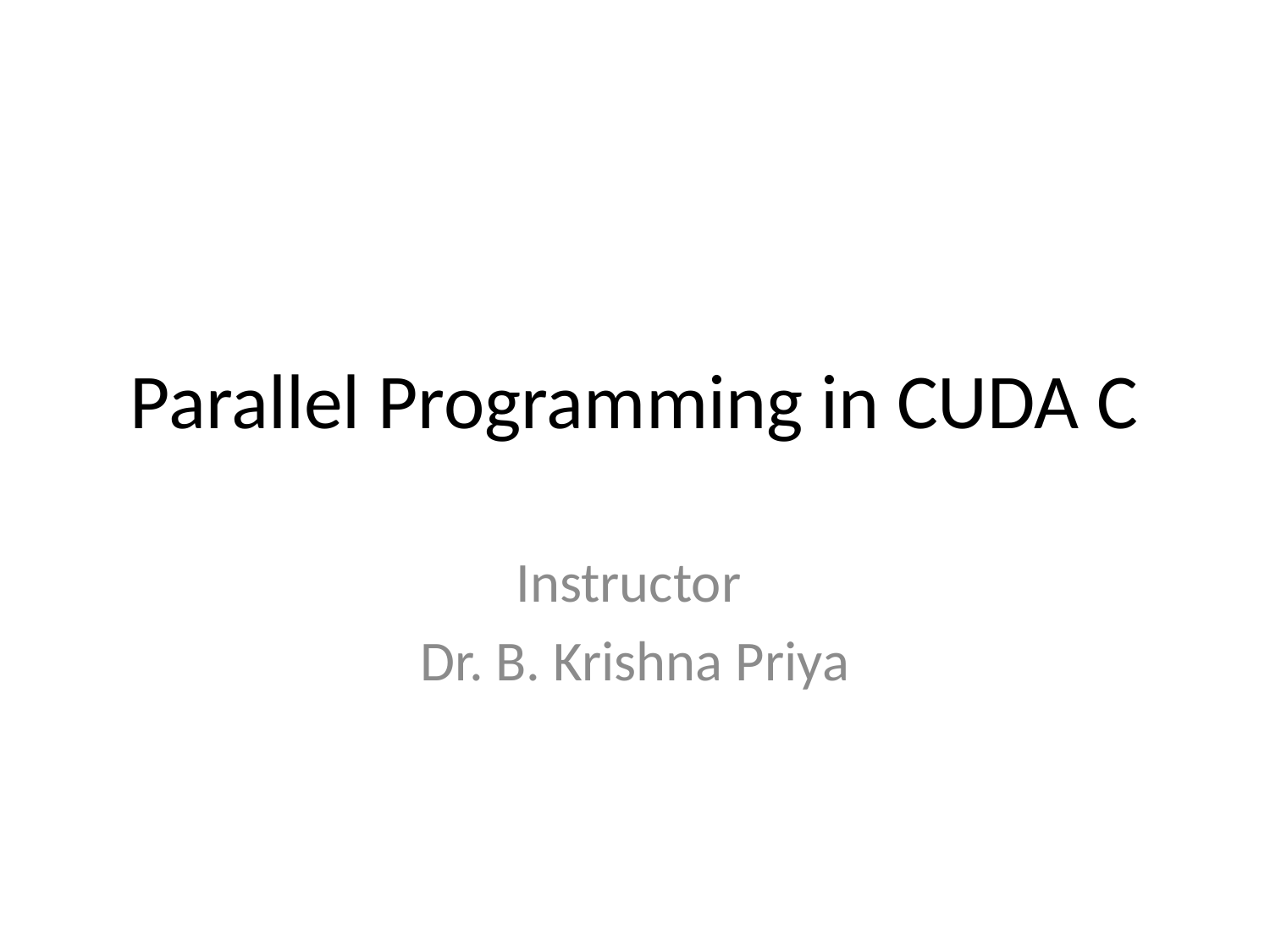

# Parallel Programming in CUDA C
Instructor
Dr. B. Krishna Priya